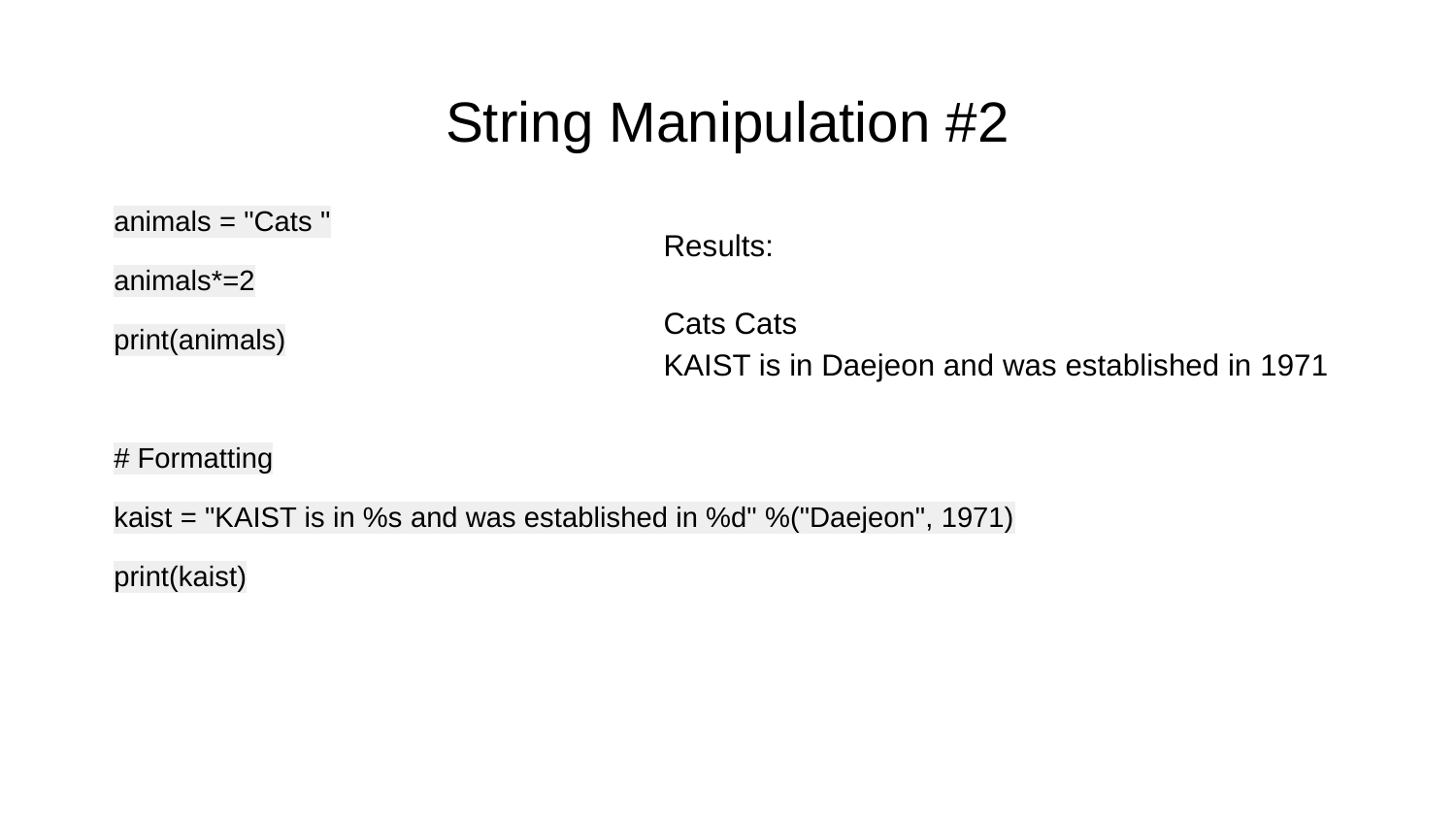

# String Manipulation #2
animals = "Cats "
animals*=2
print(animals)

# Formatting
kaist = "KAIST is in %s and was established in %d" %("Daejeon", 1971)
print(kaist)

Results:

Cats Cats
KAIST is in Daejeon and was established in 1971